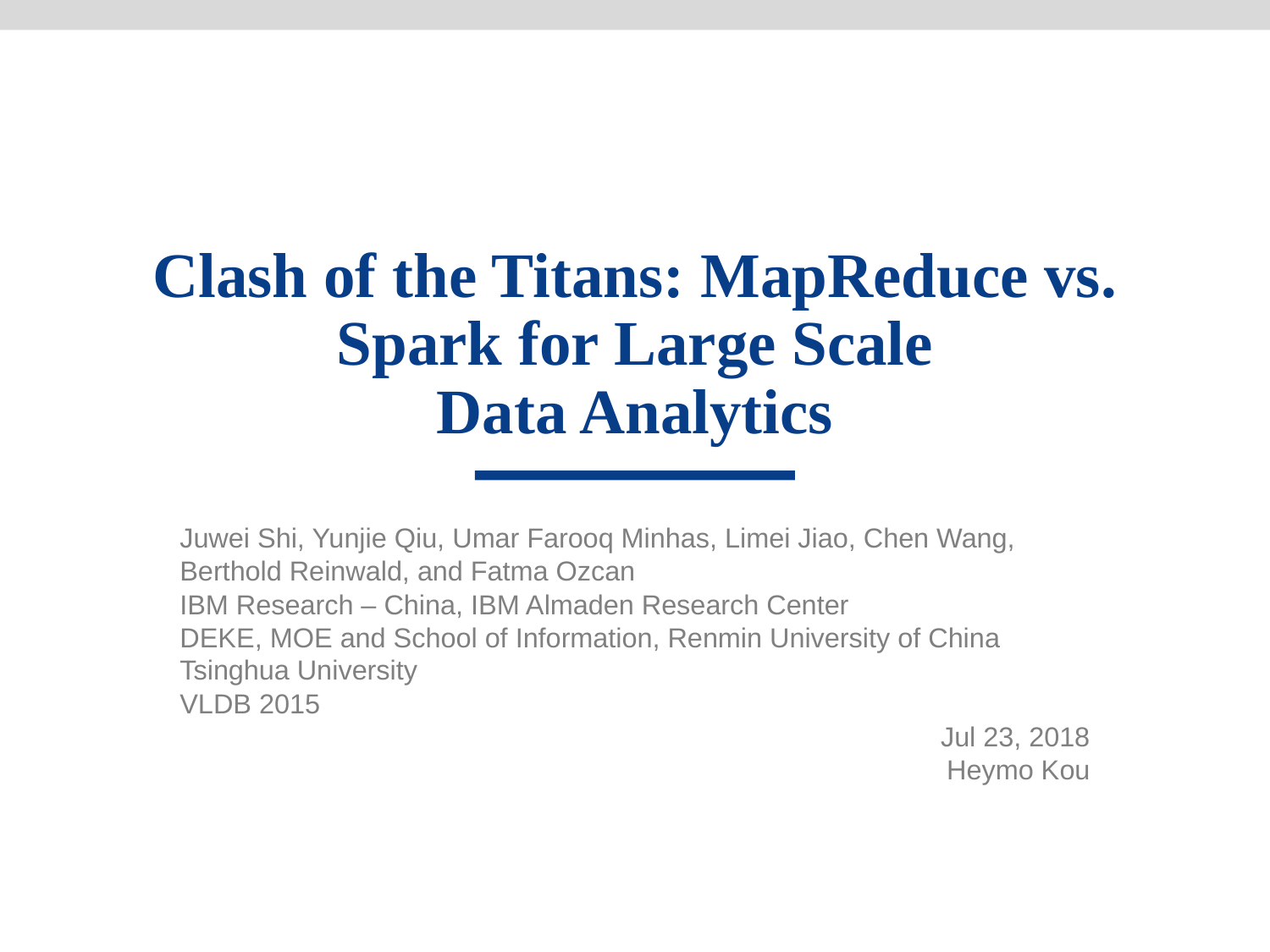

# Clash of the Titans: MapReduce vs. Spark for Large Scale Data Analytics
Juwei Shi, Yunjie Qiu, Umar Farooq Minhas, Limei Jiao, Chen Wang, Berthold Reinwald, and Fatma Ozcan
IBM Research – China, IBM Almaden Research Center
DEKE, MOE and School of Information, Renmin University of China Tsinghua University
VLDB 2015
Jul 23, 2018
Heymo Kou